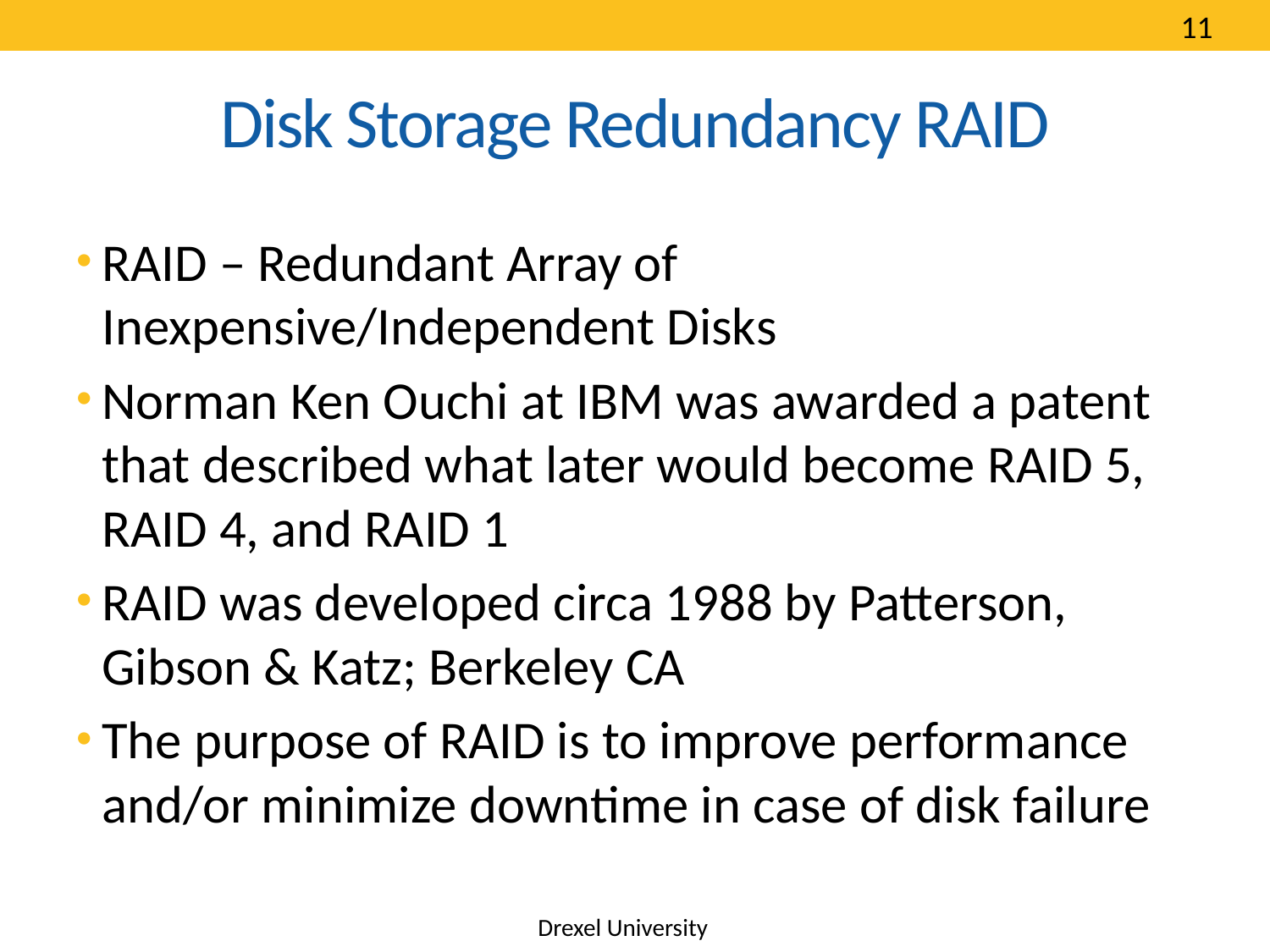

11
# Disk Storage Redundancy RAID
RAID – Redundant Array of Inexpensive/Independent Disks
Norman Ken Ouchi at IBM was awarded a patent that described what later would become RAID 5, RAID 4, and RAID 1
RAID was developed circa 1988 by Patterson, Gibson & Katz; Berkeley CA
The purpose of RAID is to improve performance and/or minimize downtime in case of disk failure